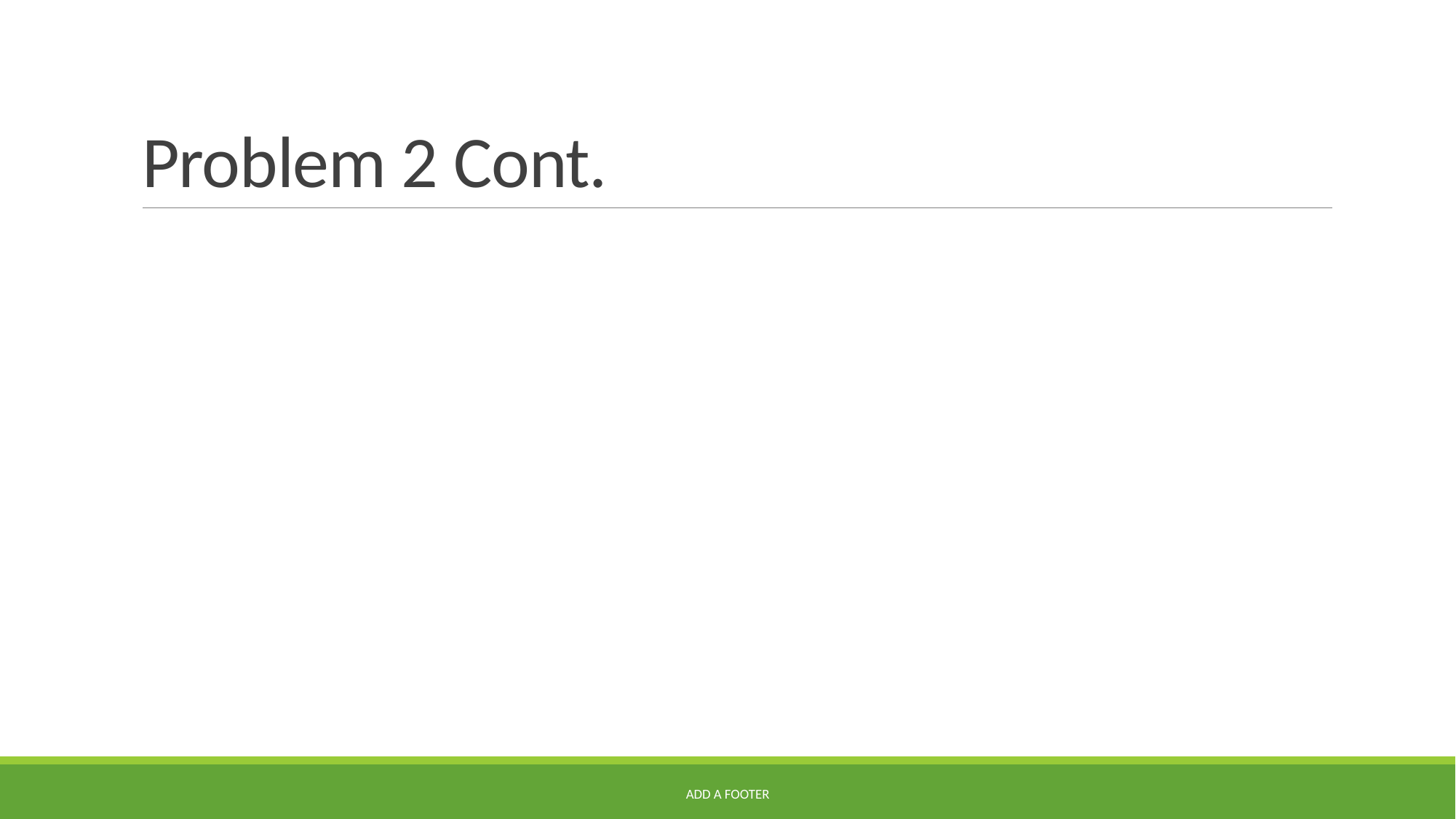

# Problem 2 Cont.
Add a footer